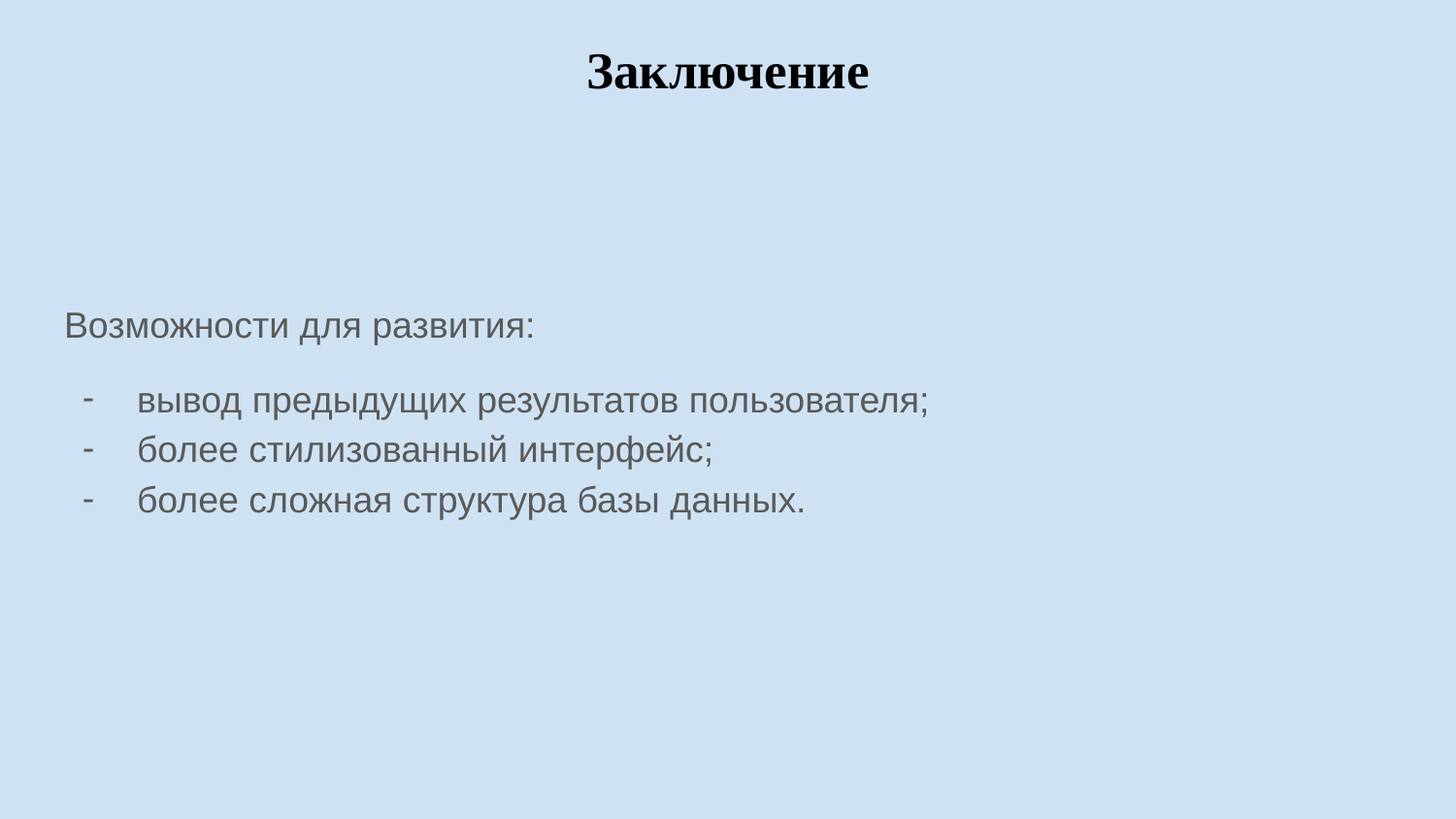

# Заключение
Возможности для развития:
вывод предыдущих результатов пользователя;
более стилизованный интерфейс;
более сложная структура базы данных.